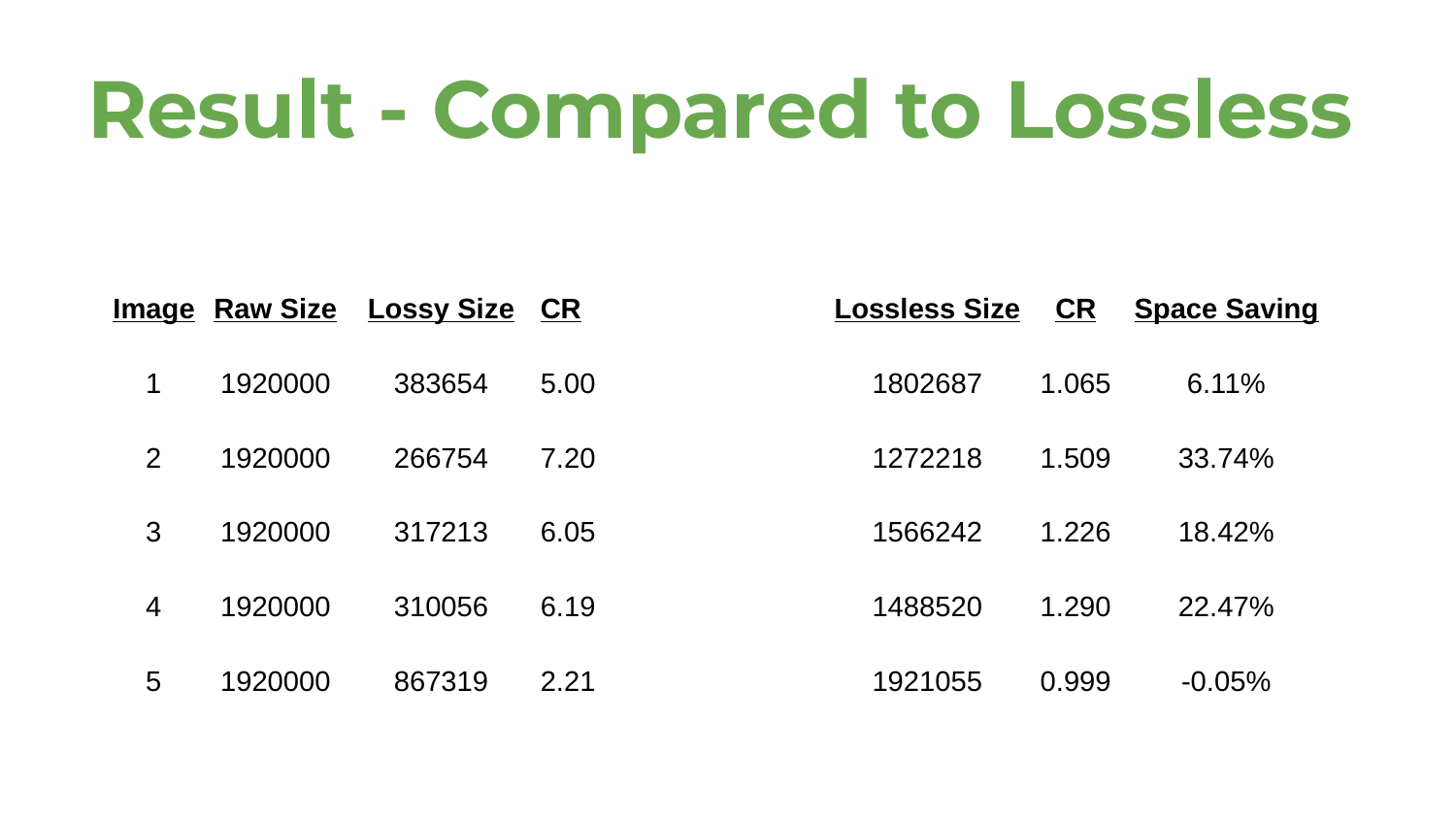

# Result - Compared to Lossless
| Image | Raw Size | Lossy Size | CR | Lossless Size | CR | Space Saving |
| --- | --- | --- | --- | --- | --- | --- |
| 1 | 1920000 | 383654 | 5.00 | 1802687 | 1.065 | 6.11% |
| 2 | 1920000 | 266754 | 7.20 | 1272218 | 1.509 | 33.74% |
| 3 | 1920000 | 317213 | 6.05 | 1566242 | 1.226 | 18.42% |
| 4 | 1920000 | 310056 | 6.19 | 1488520 | 1.290 | 22.47% |
| 5 | 1920000 | 867319 | 2.21 | 1921055 | 0.999 | -0.05% |